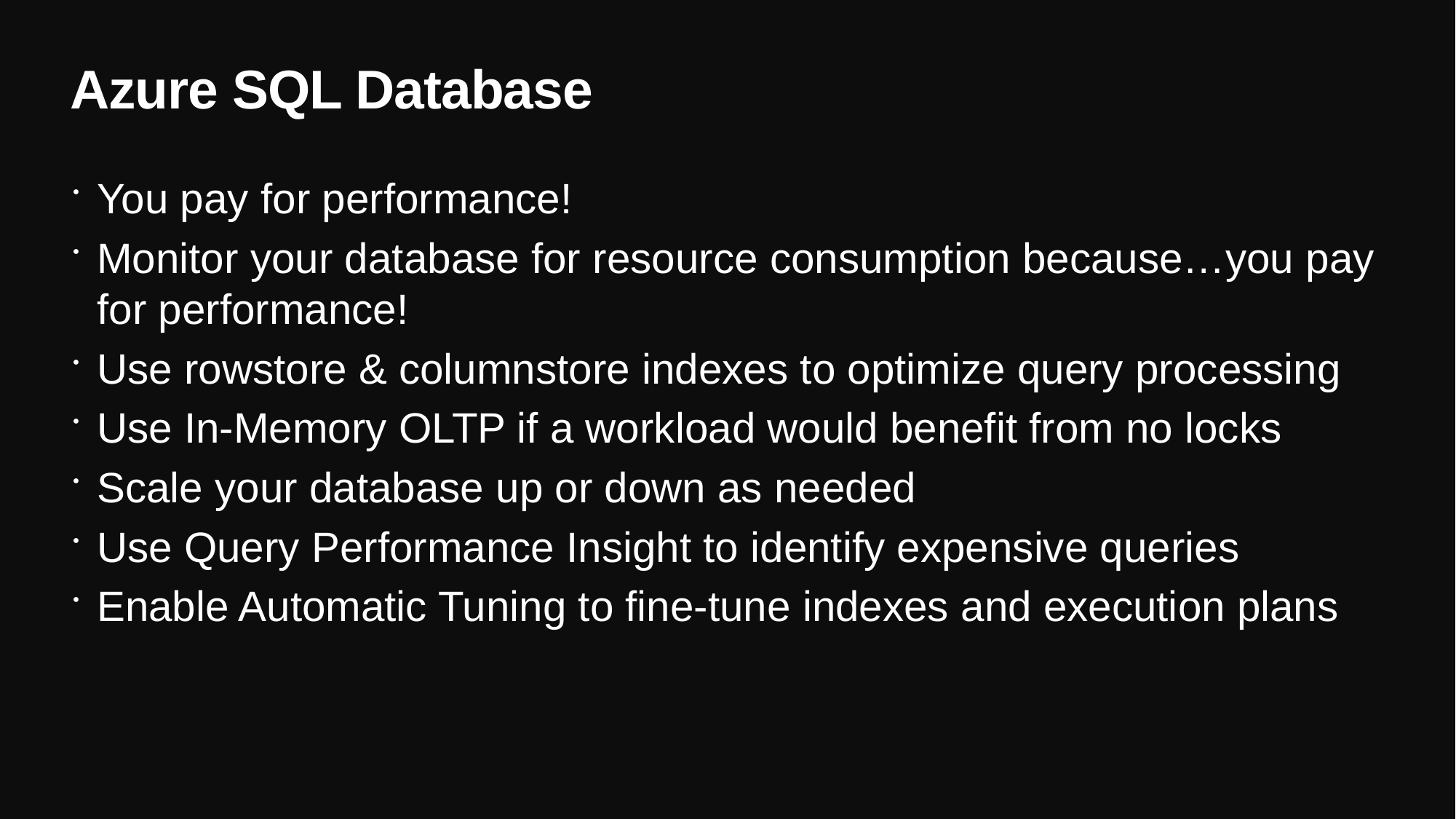

# Azure SQL Database
You pay for performance!
Monitor your database for resource consumption because…you pay for performance!
Use rowstore & columnstore indexes to optimize query processing
Use In-Memory OLTP if a workload would benefit from no locks
Scale your database up or down as needed
Use Query Performance Insight to identify expensive queries
Enable Automatic Tuning to fine-tune indexes and execution plans